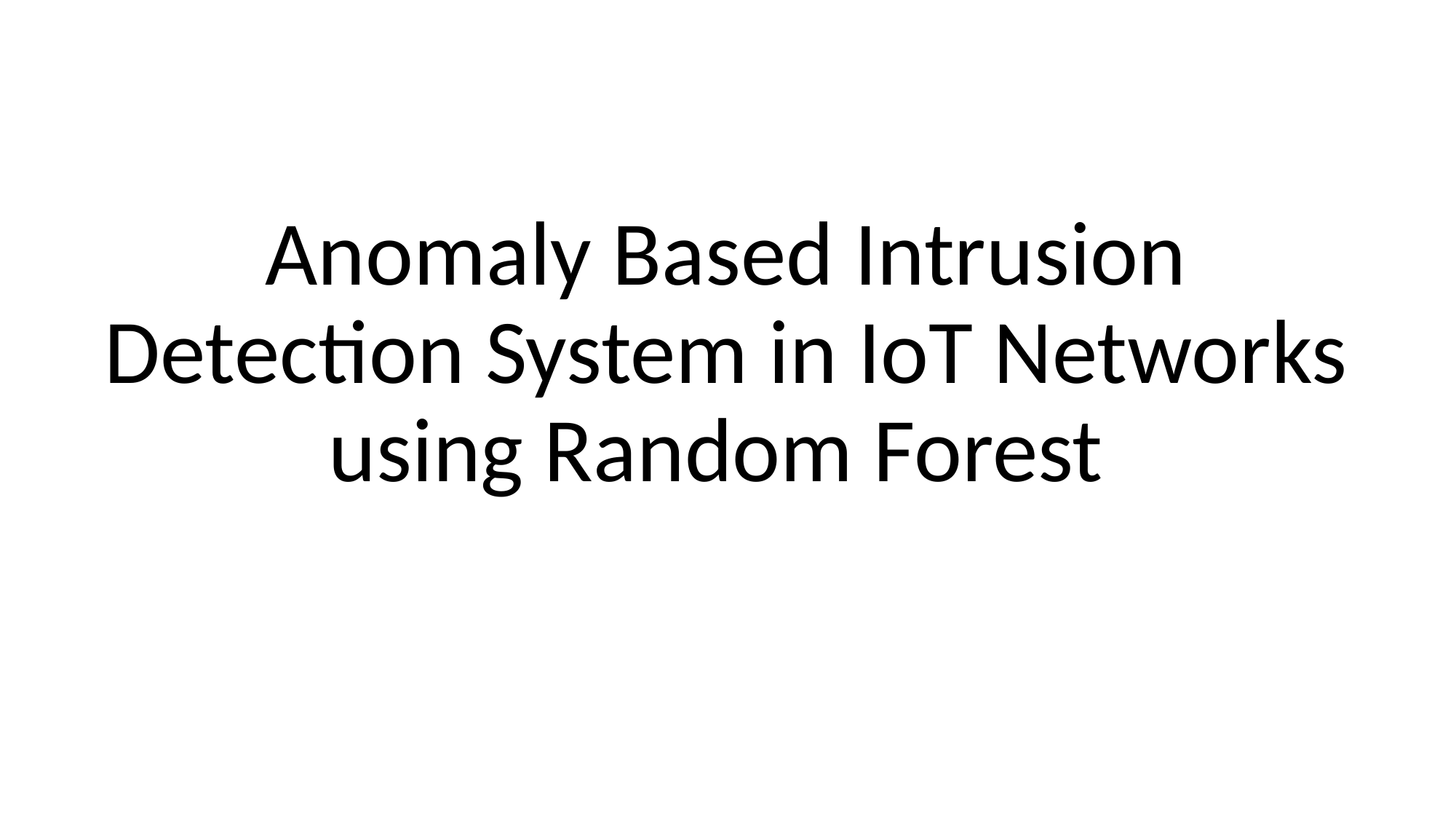

# Anomaly Based Intrusion Detection System in IoT Networks using Random Forest